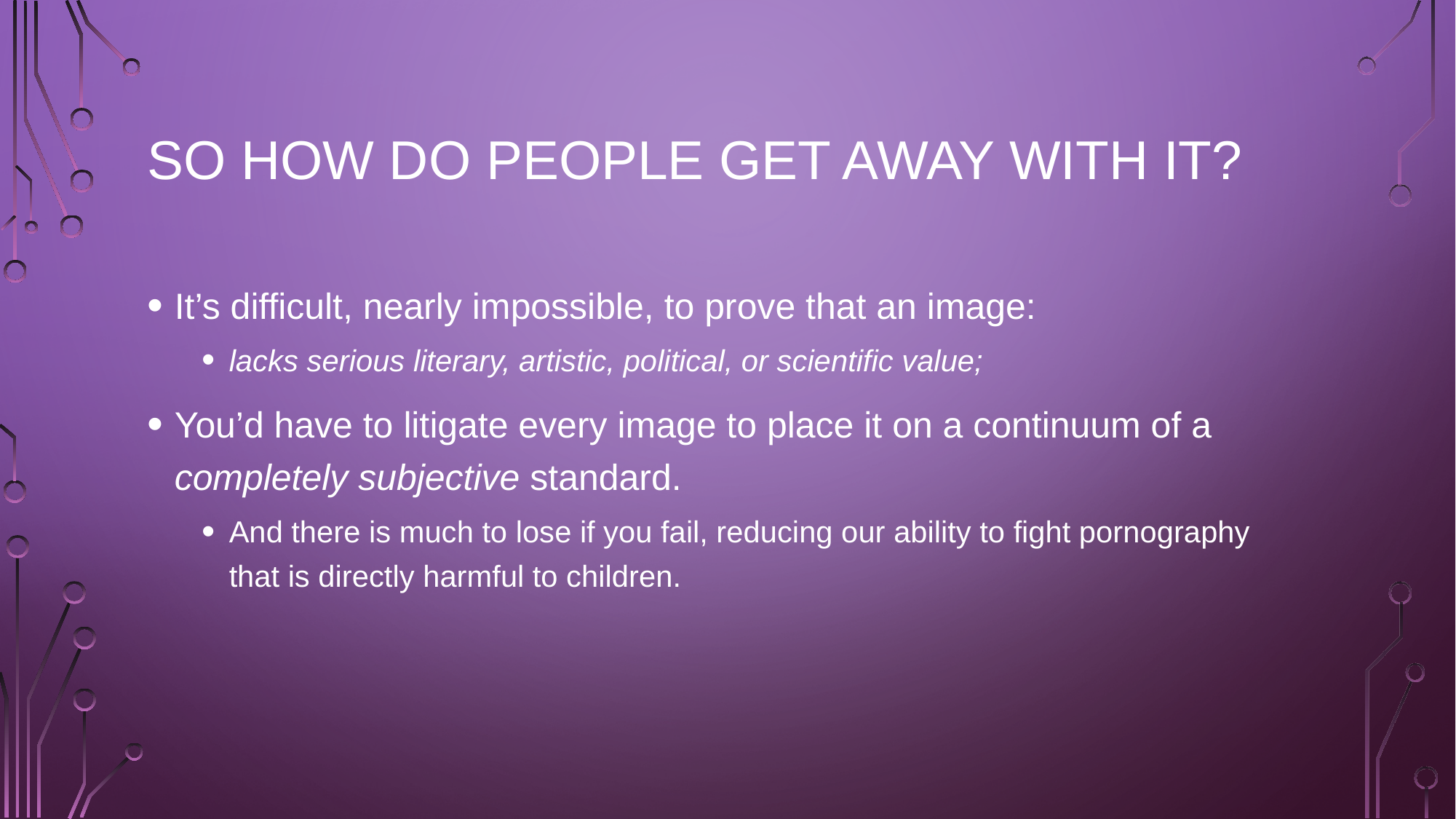

# So how do people get away with it?
It’s difficult, nearly impossible, to prove that an image:
lacks serious literary, artistic, political, or scientific value;
You’d have to litigate every image to place it on a continuum of a completely subjective standard.
And there is much to lose if you fail, reducing our ability to fight pornography that is directly harmful to children.